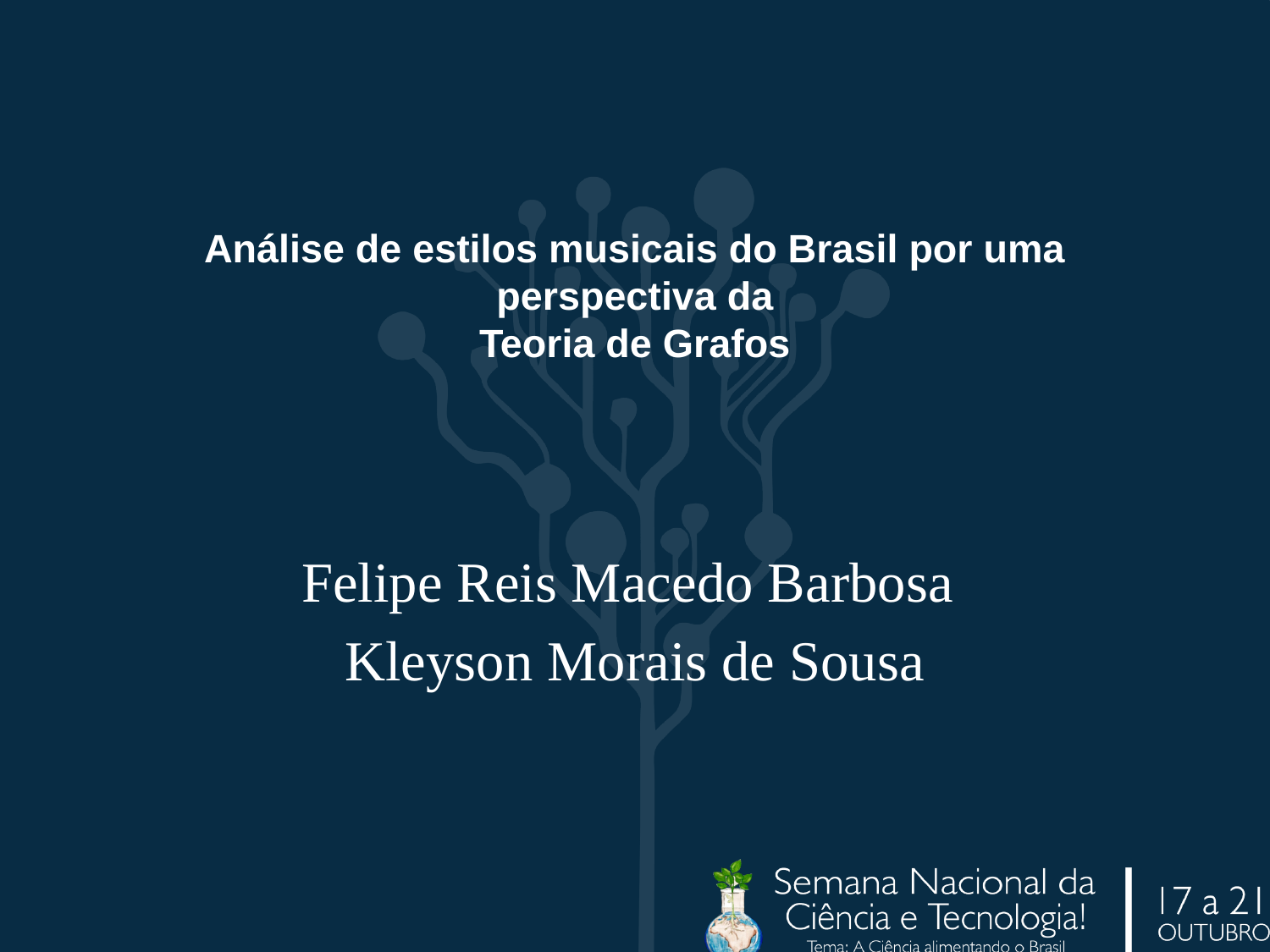

# Análise de estilos musicais do Brasil por uma perspectiva da Teoria de Grafos
Felipe Reis Macedo Barbosa
Kleyson Morais de Sousa